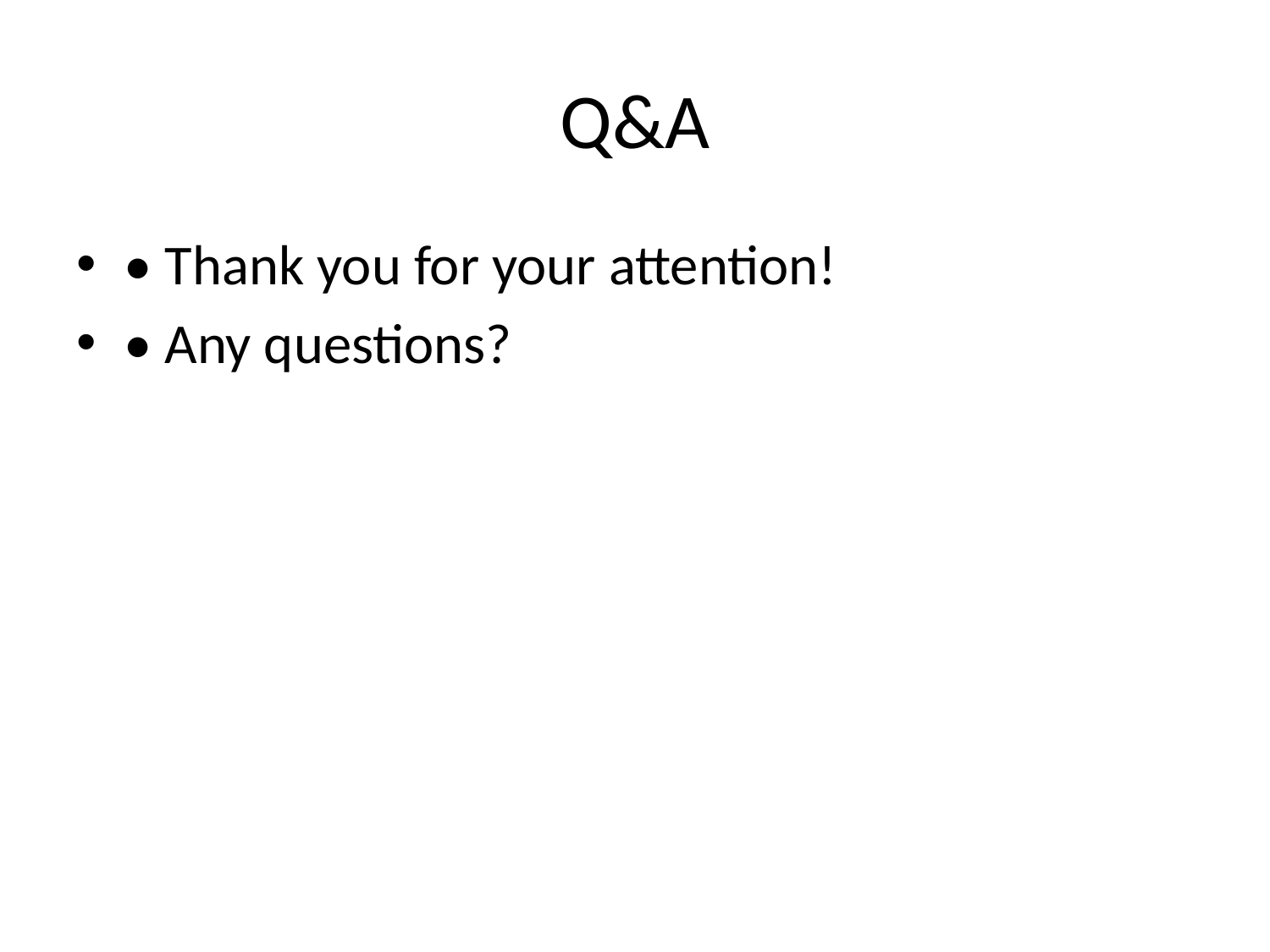

# Q&A
• Thank you for your attention!
• Any questions?